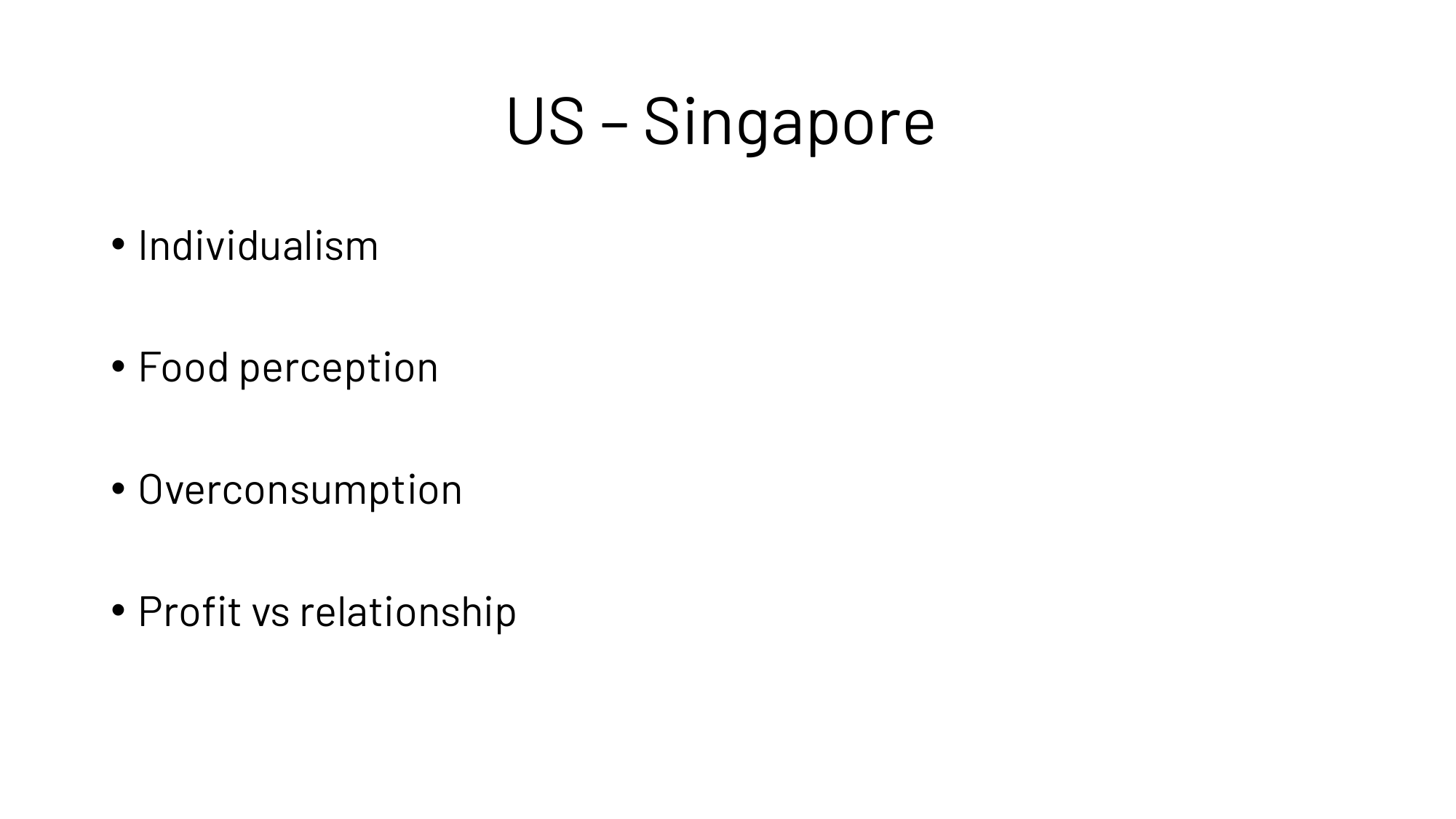

# US – Singapore
Individualism

Food perception

Overconsumption

Profit vs relationship